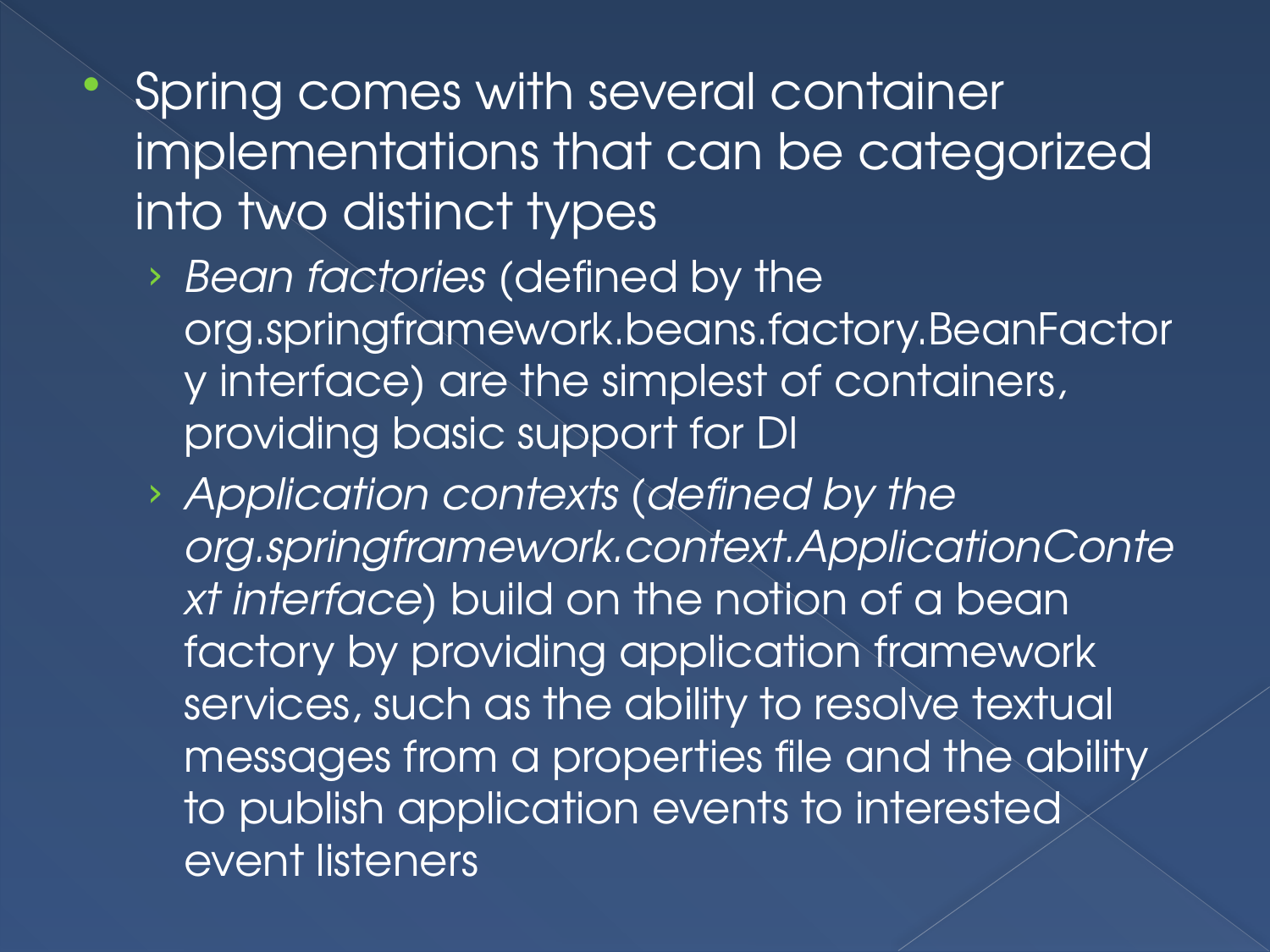

Spring comes with several container implementations that can be categorized into two distinct types
Bean factories (defined by the org.springframework.beans.factory.BeanFactory interface) are the simplest of containers, providing basic support for DI
Application contexts (defined by the org.springframework.context.ApplicationContext interface) build on the notion of a bean factory by providing application framework services, such as the ability to resolve textual messages from a properties file and the ability to publish application events to interested event listeners